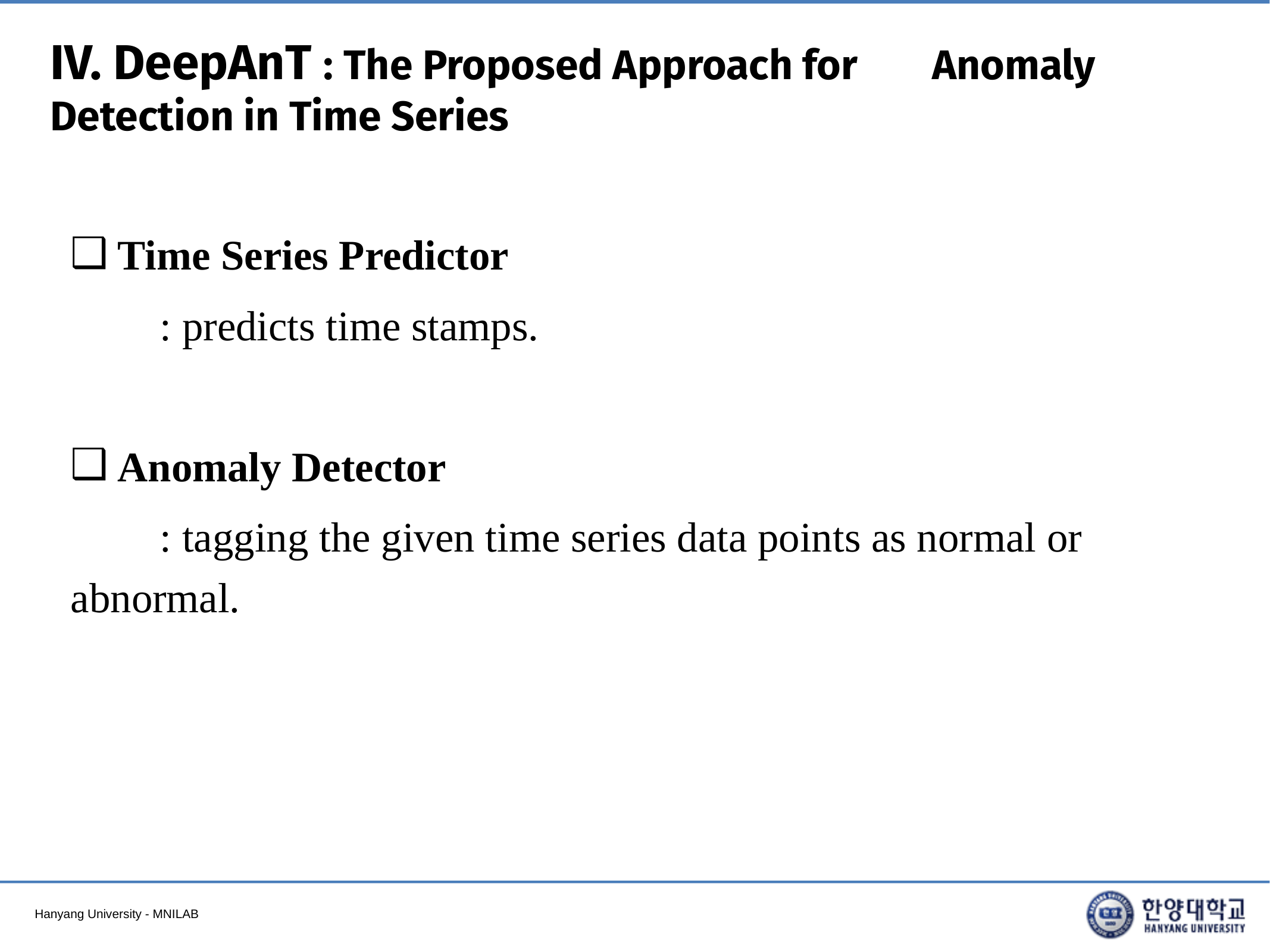

# IV. DeepAnT : The Proposed Approach for 									Anomaly Detection in Time Series

Time Series Predictor
	: predicts time stamps.

Anomaly Detector
	: tagging the given time series data points as normal or abnormal.